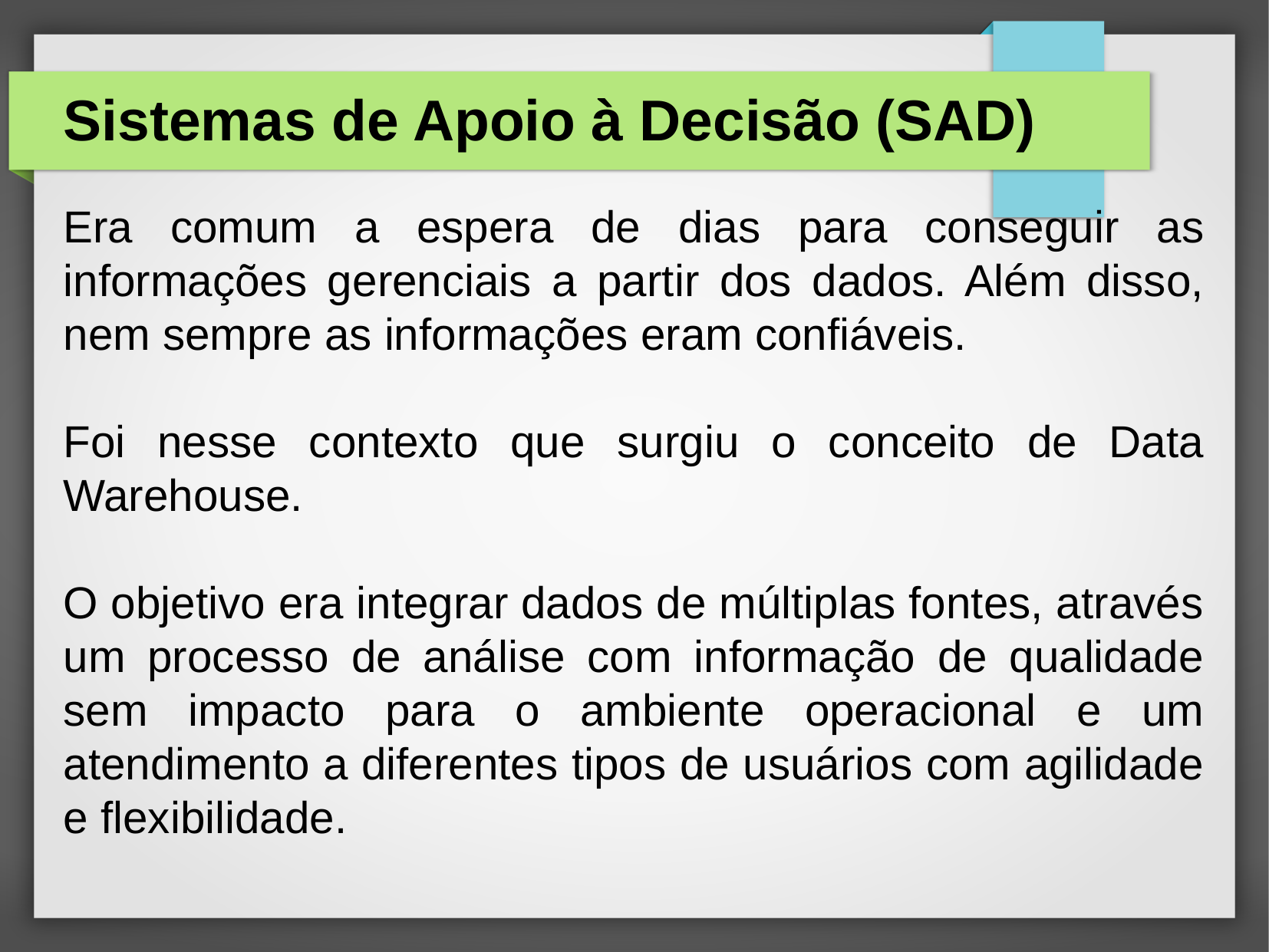

# Sistemas de Apoio à Decisão (SAD)
Era comum a espera de dias para conseguir as informações gerenciais a partir dos dados. Além disso, nem sempre as informações eram confiáveis.

Foi nesse contexto que surgiu o conceito de Data Warehouse.

O objetivo era integrar dados de múltiplas fontes, através um processo de análise com informação de qualidade sem impacto para o ambiente operacional e um atendimento a diferentes tipos de usuários com agilidade e flexibilidade.